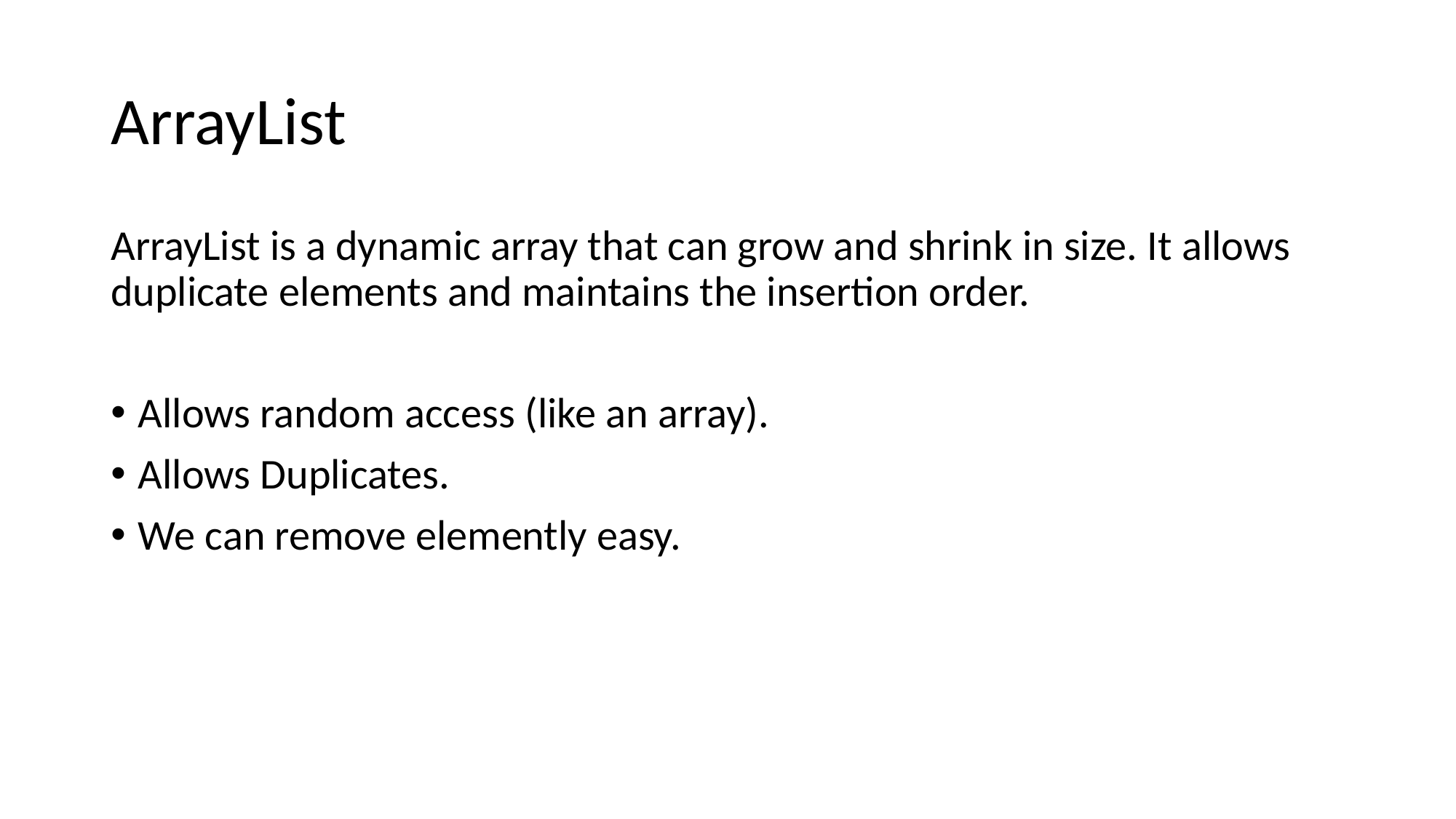

# ArrayList
ArrayList is a dynamic array that can grow and shrink in size. It allows duplicate elements and maintains the insertion order.

Allows random access (like an array).
Allows Duplicates.
We can remove elemently easy.